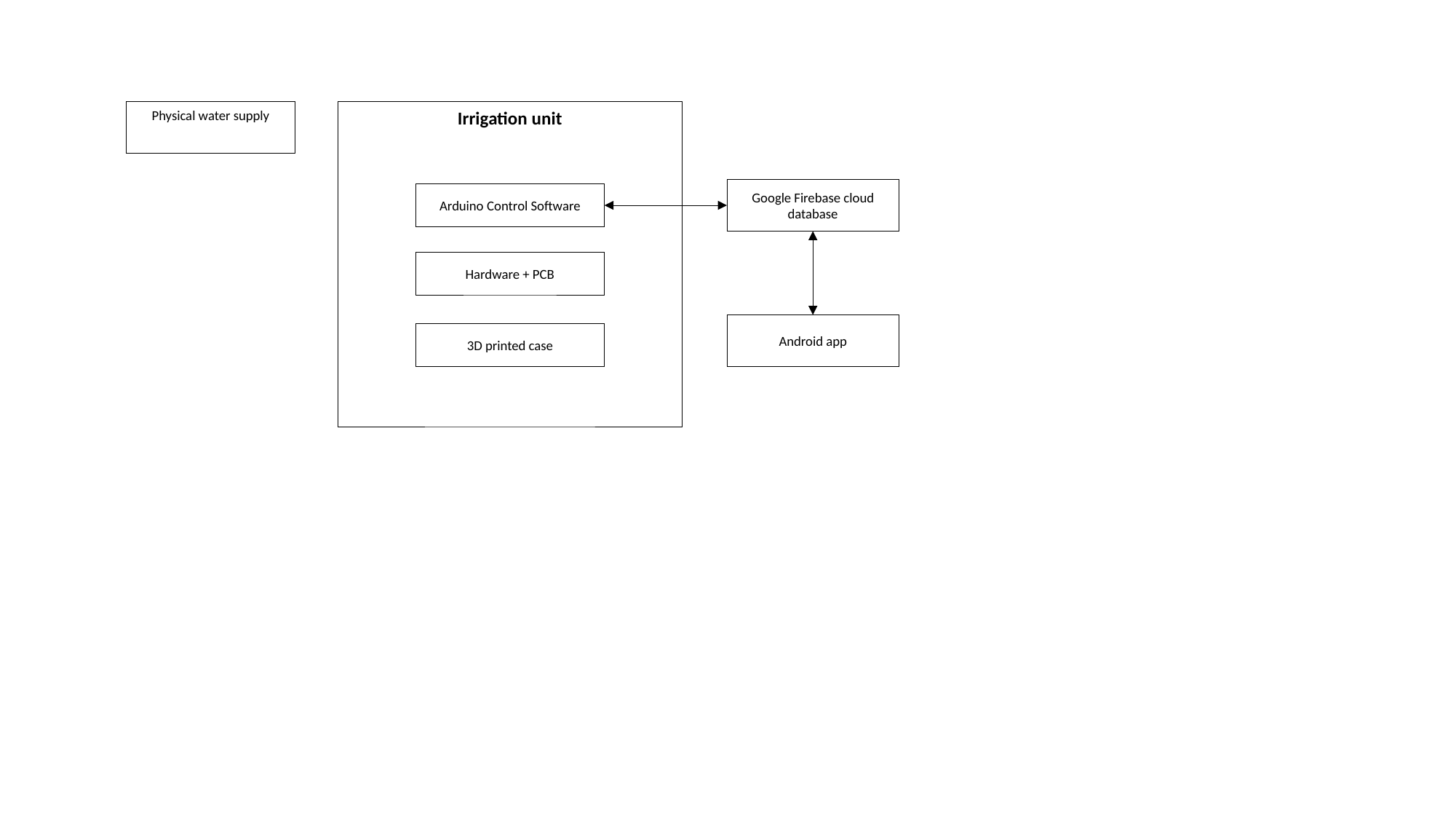

Physical water supply
Irrigation unit
Google Firebase cloud database
Arduino Control Software
Hardware + PCB
Android app
3D printed case